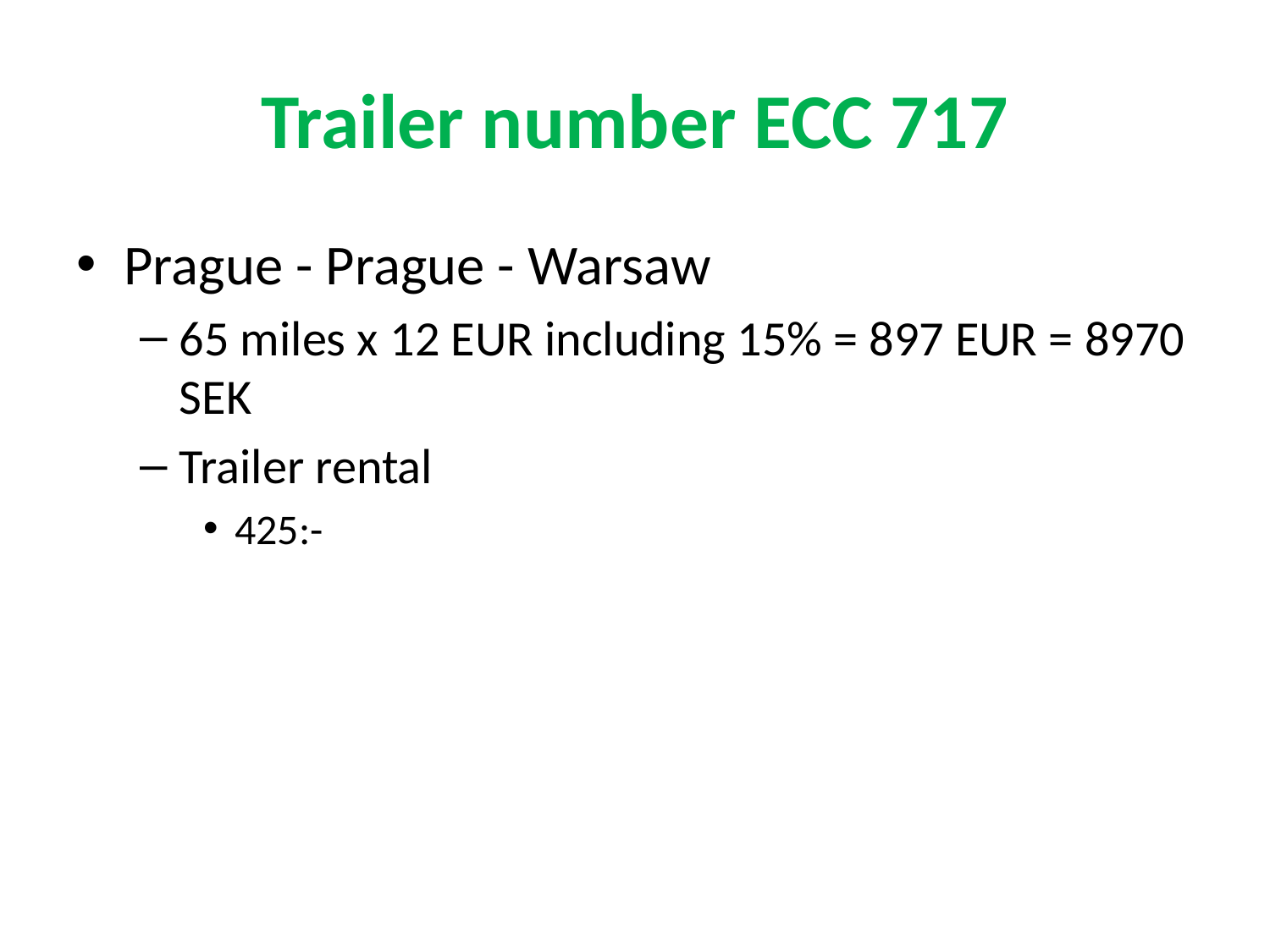

# Trailer number ECC 717
Prague - Prague - Warsaw
65 miles x 12 EUR including 15% = 897 EUR = 8970 SEK
Trailer rental
425:-